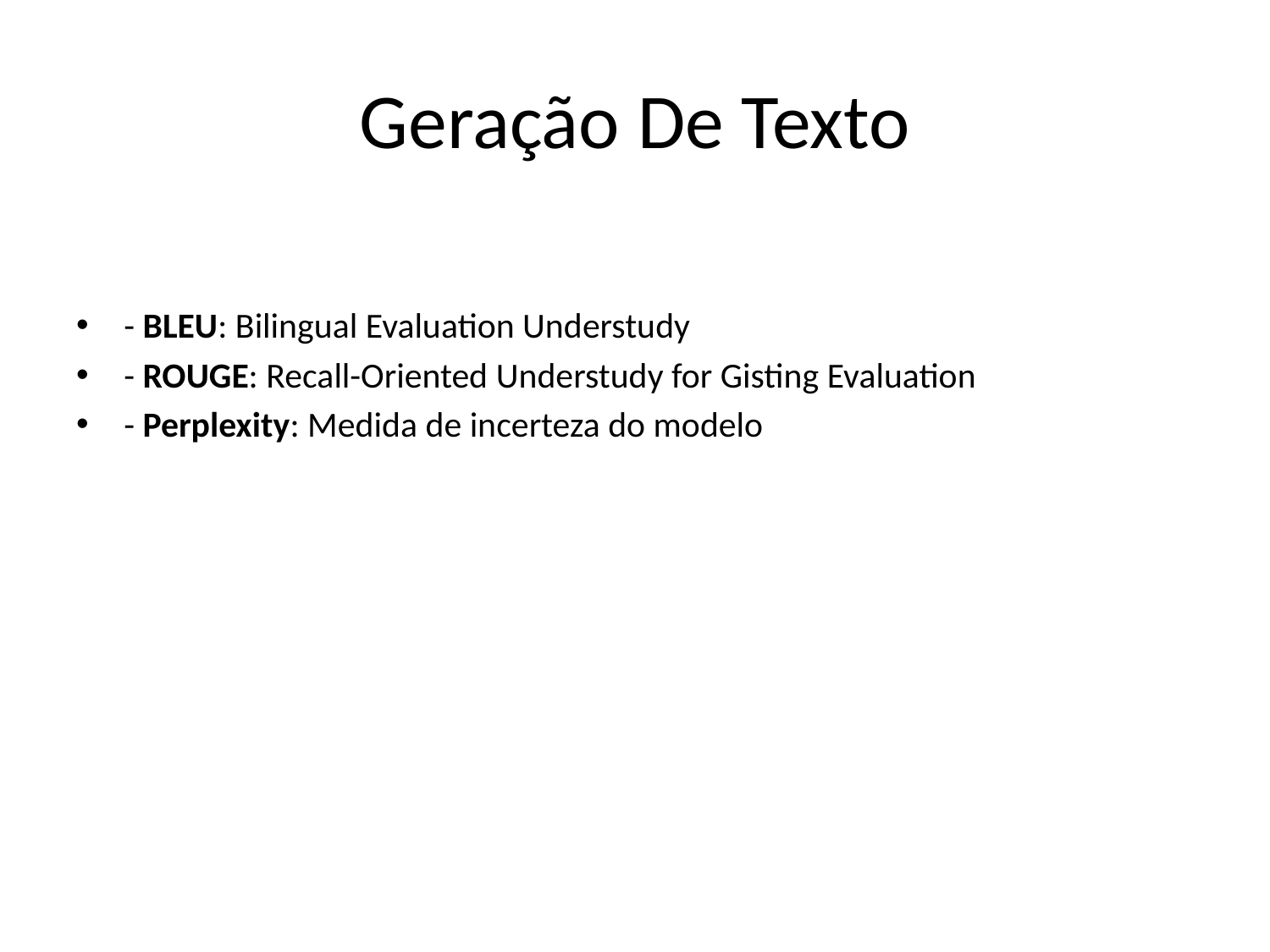

# Geração De Texto

- BLEU: Bilingual Evaluation Understudy
- ROUGE: Recall-Oriented Understudy for Gisting Evaluation
- Perplexity: Medida de incerteza do modelo